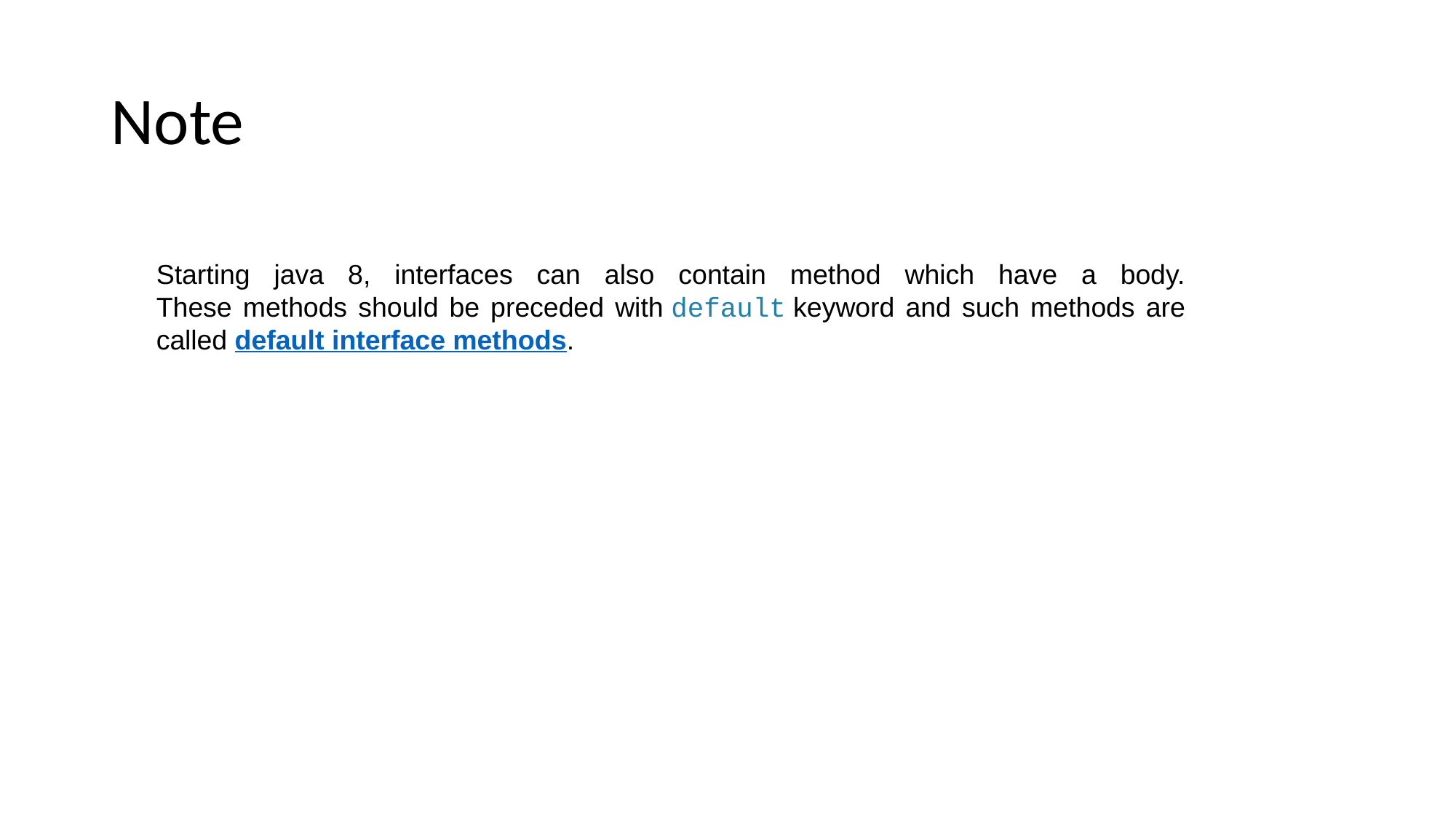

# Note
Starting java 8, interfaces can also contain method which have a body.
These methods should be preceded with default keyword and such methods are called default interface methods.